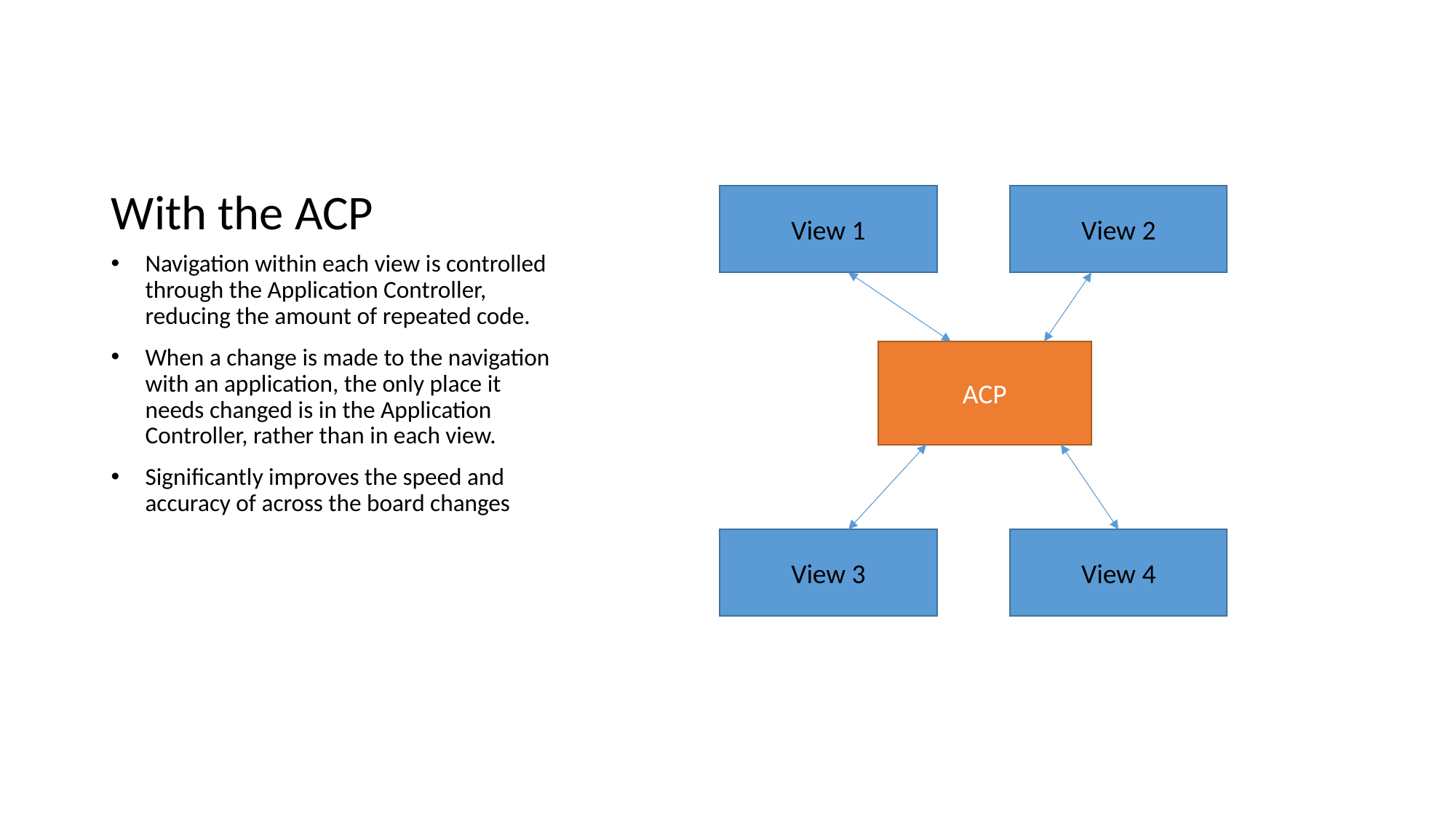

# With the ACP
View 2
View 1
Navigation within each view is controlled through the Application Controller, reducing the amount of repeated code.
When a change is made to the navigation with an application, the only place it needs changed is in the Application Controller, rather than in each view.
Significantly improves the speed and accuracy of across the board changes
ACP
View 3
View 4